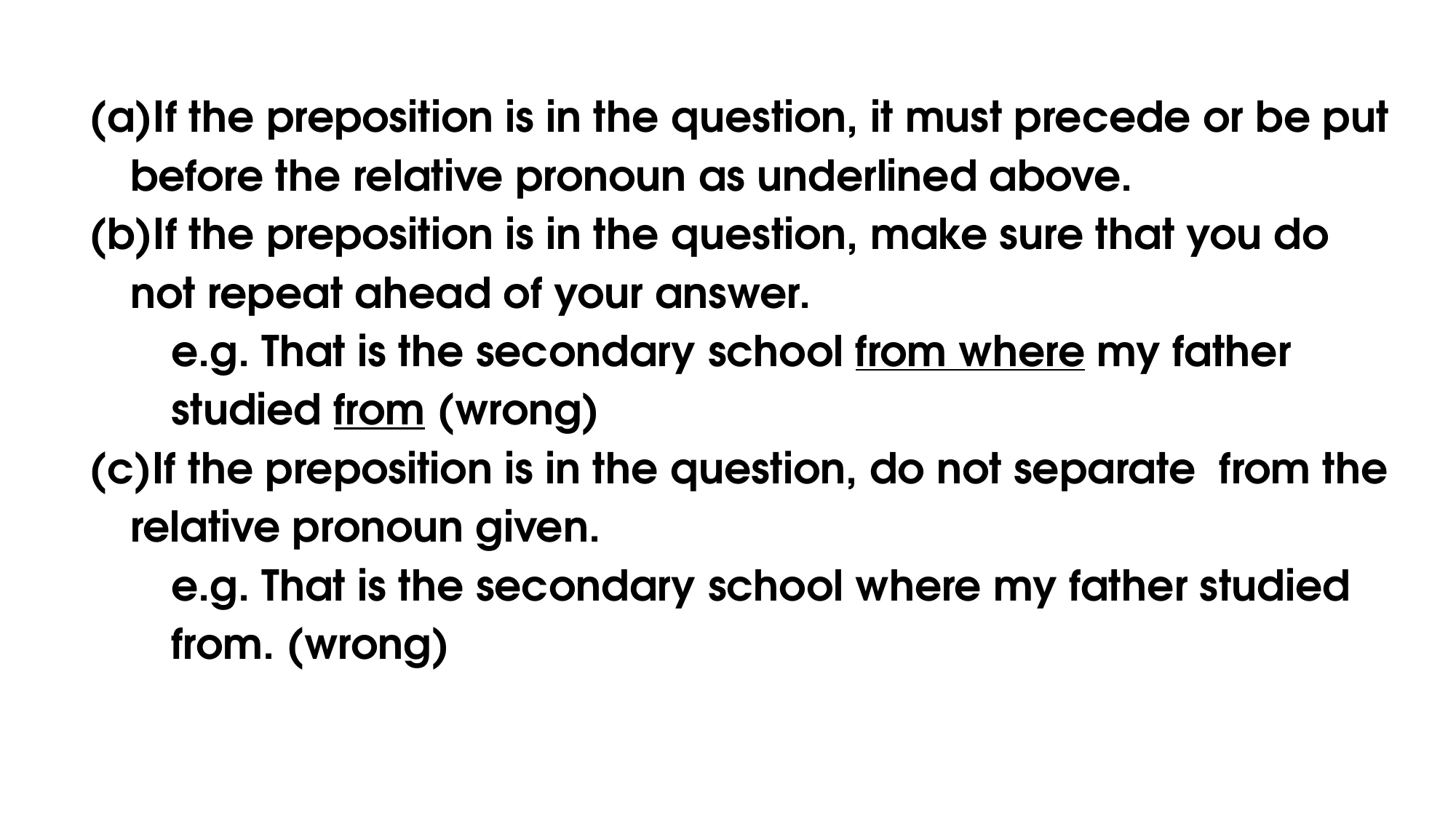

If the preposition is in the question, it must precede or be put before the relative pronoun as underlined above.
If the preposition is in the question, make sure that you do not repeat ahead of your answer.
e.g. That is the secondary school from where my father studied from (wrong)
If the preposition is in the question, do not separate  from the relative pronoun given.
e.g. That is the secondary school where my father studied from. (wrong)